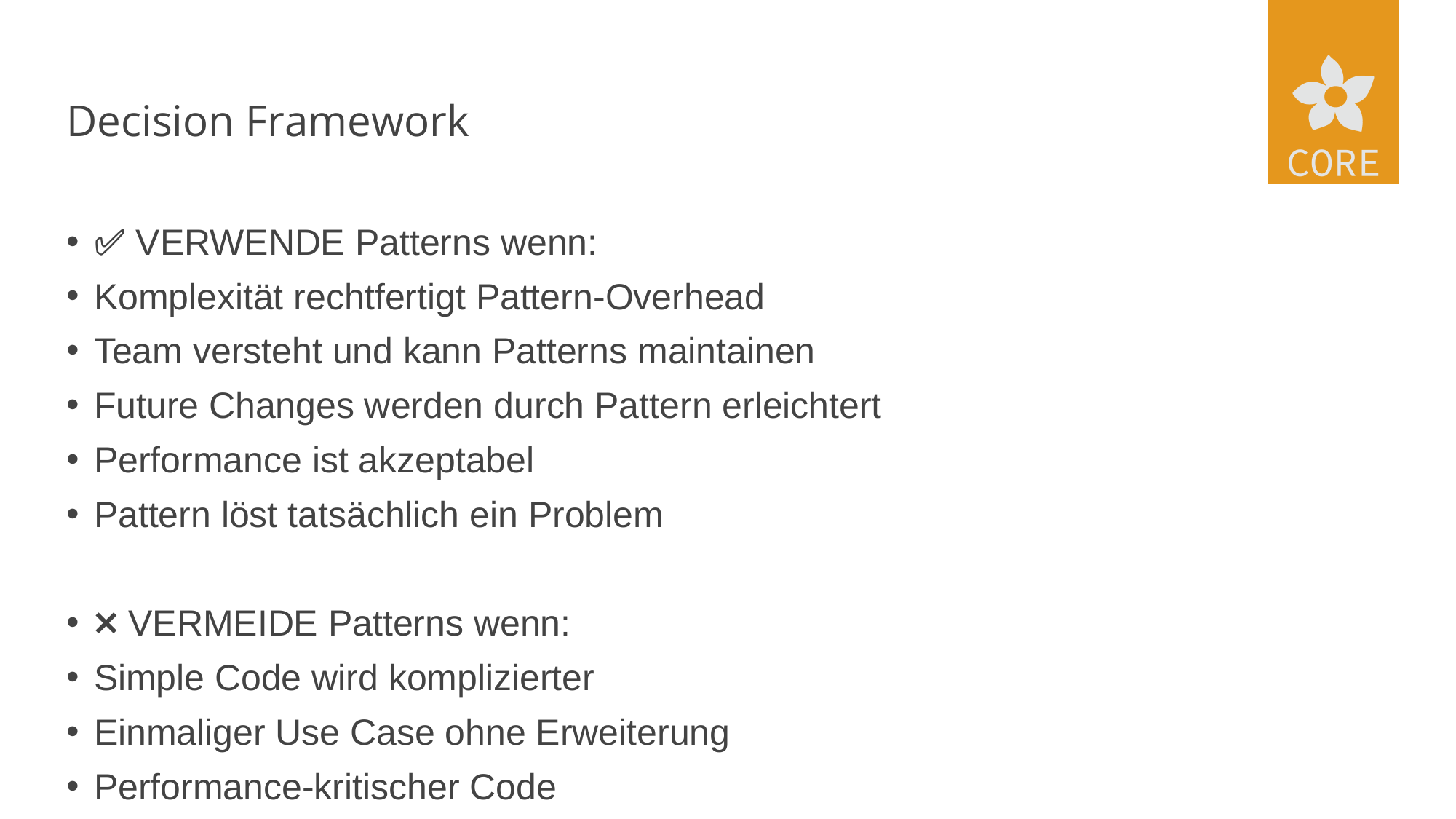

# Decision Framework
✅ VERWENDE Patterns wenn:
Komplexität rechtfertigt Pattern-Overhead
Team versteht und kann Patterns maintainen
Future Changes werden durch Pattern erleichtert
Performance ist akzeptabel
Pattern löst tatsächlich ein Problem

❌ VERMEIDE Patterns wenn:
Simple Code wird komplizierter
Einmaliger Use Case ohne Erweiterung
Performance-kritischer Code
Team nicht bereit für Pattern-Complexity
"Cool Factor" ist einziger Grund